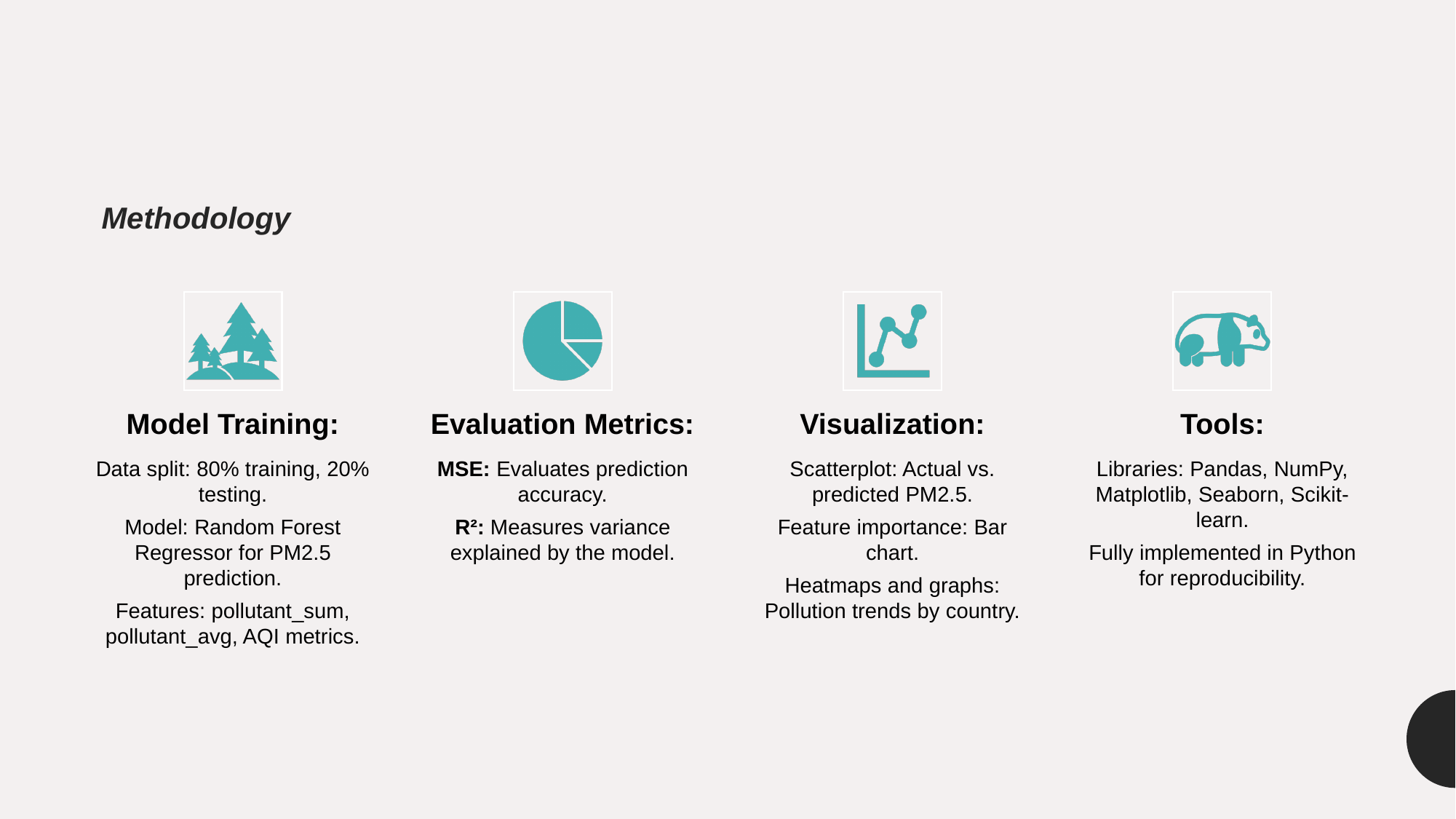

Methodology
Model Training:
Data split: 80% training, 20% testing.
Model: Random Forest Regressor for PM2.5 prediction.
Features: pollutant_sum, pollutant_avg, AQI metrics.
Evaluation Metrics:
MSE: Evaluates prediction accuracy.
R²: Measures variance explained by the model.
Visualization:
Scatterplot: Actual vs. predicted PM2.5.
Feature importance: Bar chart.
Heatmaps and graphs: Pollution trends by country.
Tools:
Libraries: Pandas, NumPy, Matplotlib, Seaborn, Scikit-learn.
Fully implemented in Python for reproducibility.